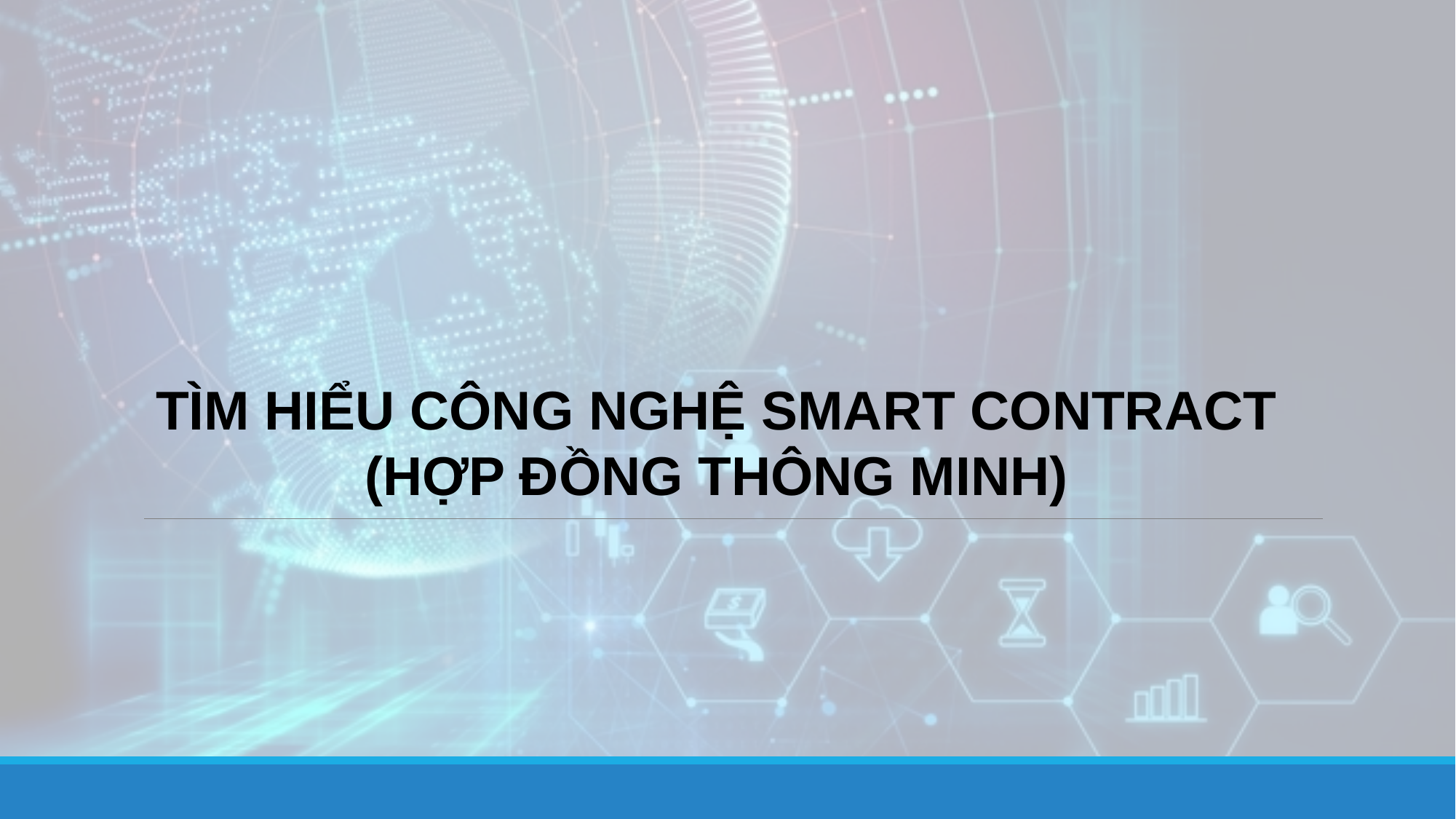

TÌM HIỂU CÔNG NGHỆ SMART CONTRACT
(HỢP ĐỒNG THÔNG MINH)